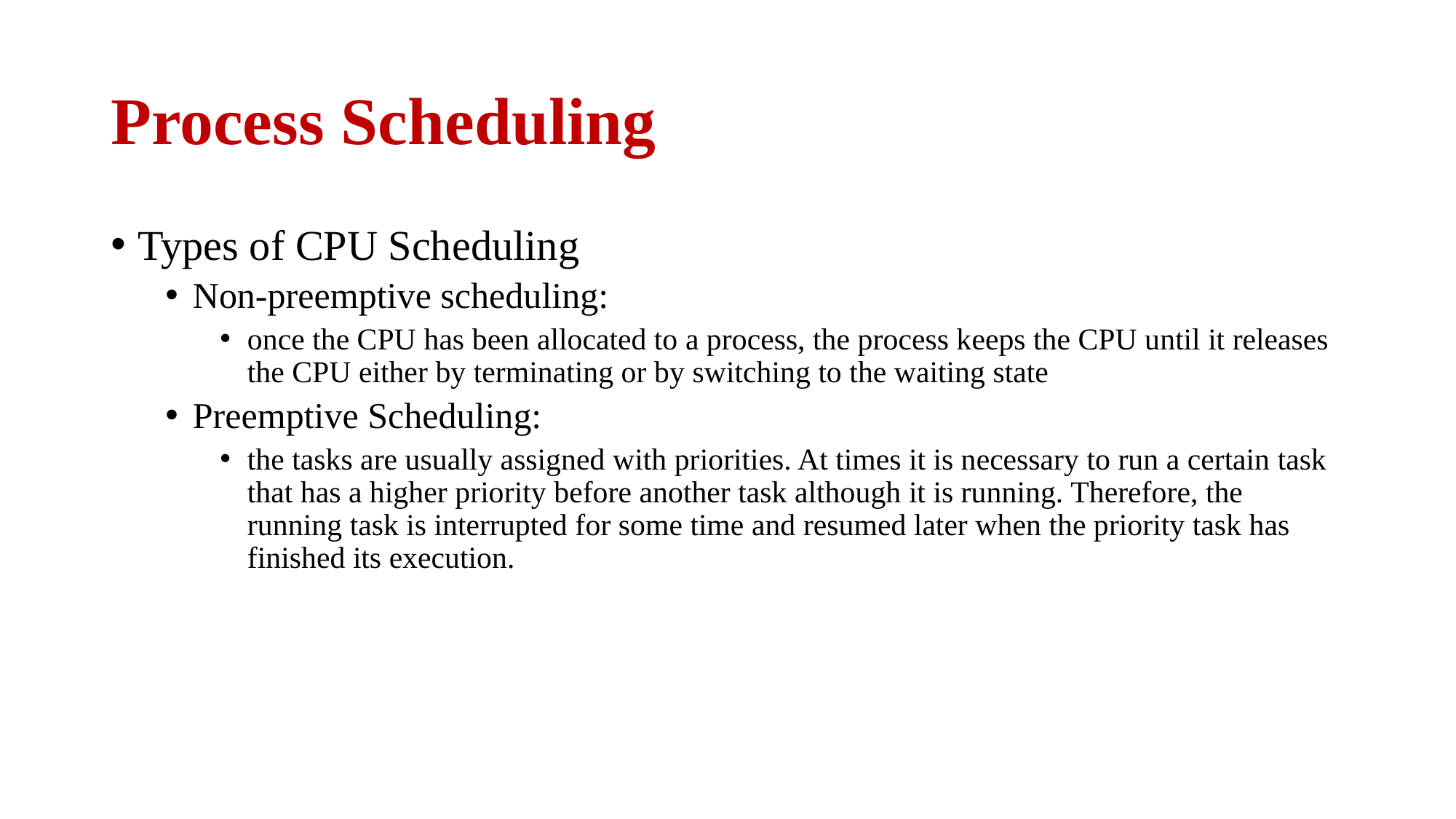

# Process Scheduling
Types of CPU Scheduling
Non-preemptive scheduling:
once the CPU has been allocated to a process, the process keeps the CPU until it releases the CPU either by terminating or by switching to the waiting state
Preemptive Scheduling:
the tasks are usually assigned with priorities. At times it is necessary to run a certain task that has a higher priority before another task although it is running. Therefore, the running task is interrupted for some time and resumed later when the priority task has finished its execution.